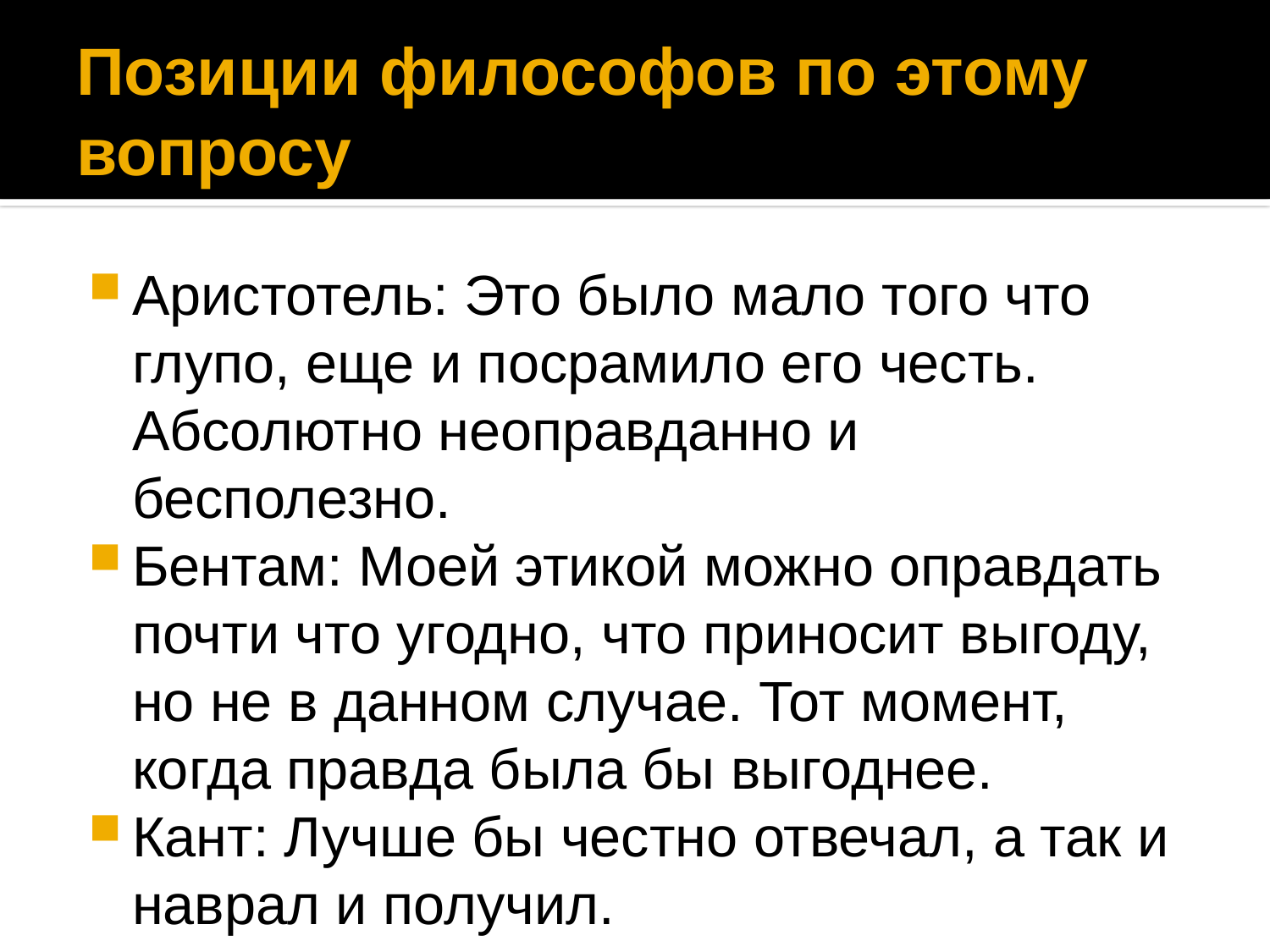

# Позиции философов по этому вопросу
Аристотель: Это было мало того что глупо, еще и посрамило его честь. Абсолютно неоправданно и бесполезно.
Бентам: Моей этикой можно оправдать почти что угодно, что приносит выгоду, но не в данном случае. Тот момент, когда правда была бы выгоднее.
Кант: Лучше бы честно отвечал, а так и наврал и получил.